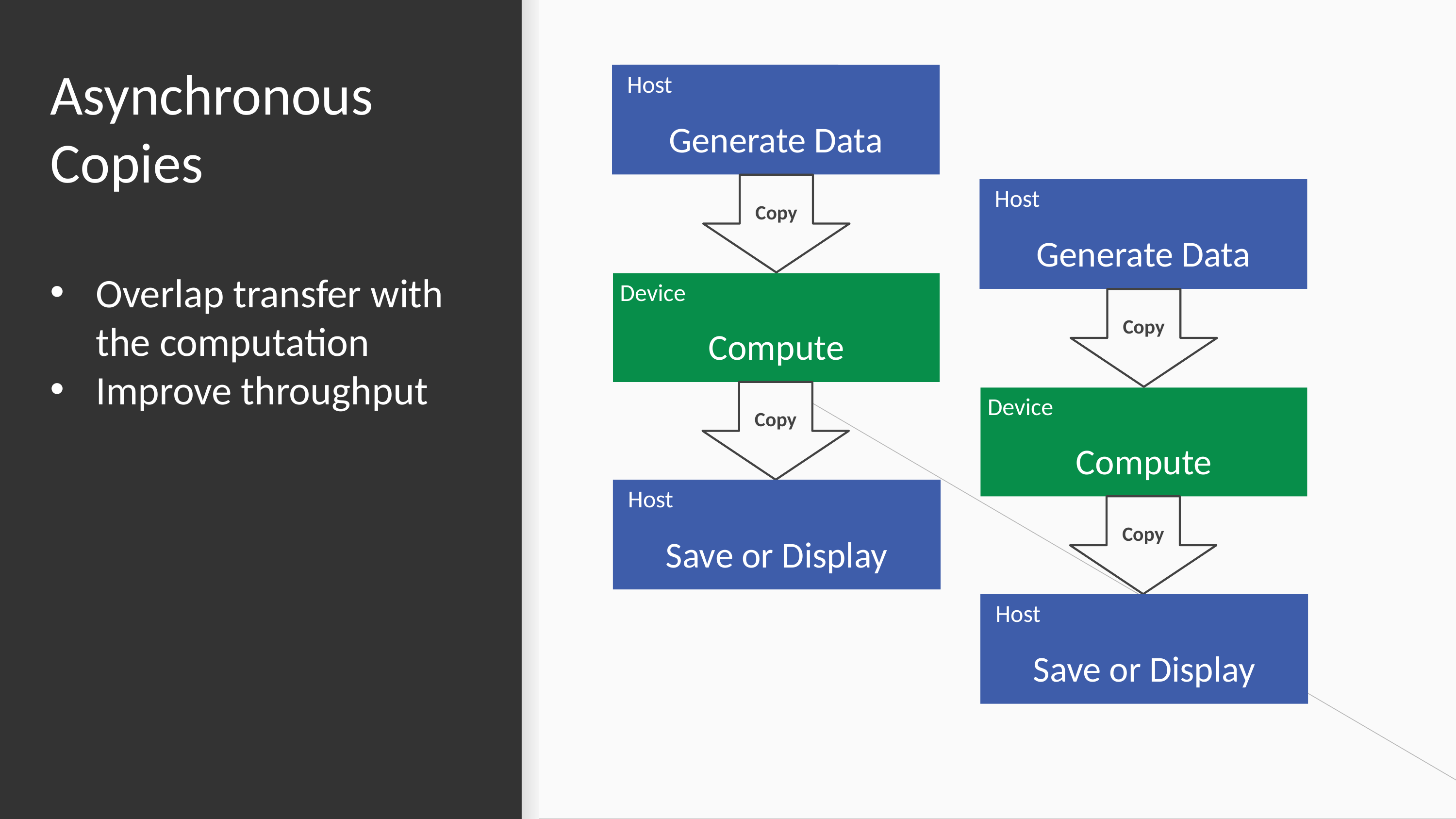

# Asynchronous Copies
Generate Data
Host
Copy
Generate Data
Host
Overlap transfer with the computation
Improve throughput
Device
Compute
Copy
Copy
Device
Compute
Save or Display
Host
Copy
Save or Display
Host